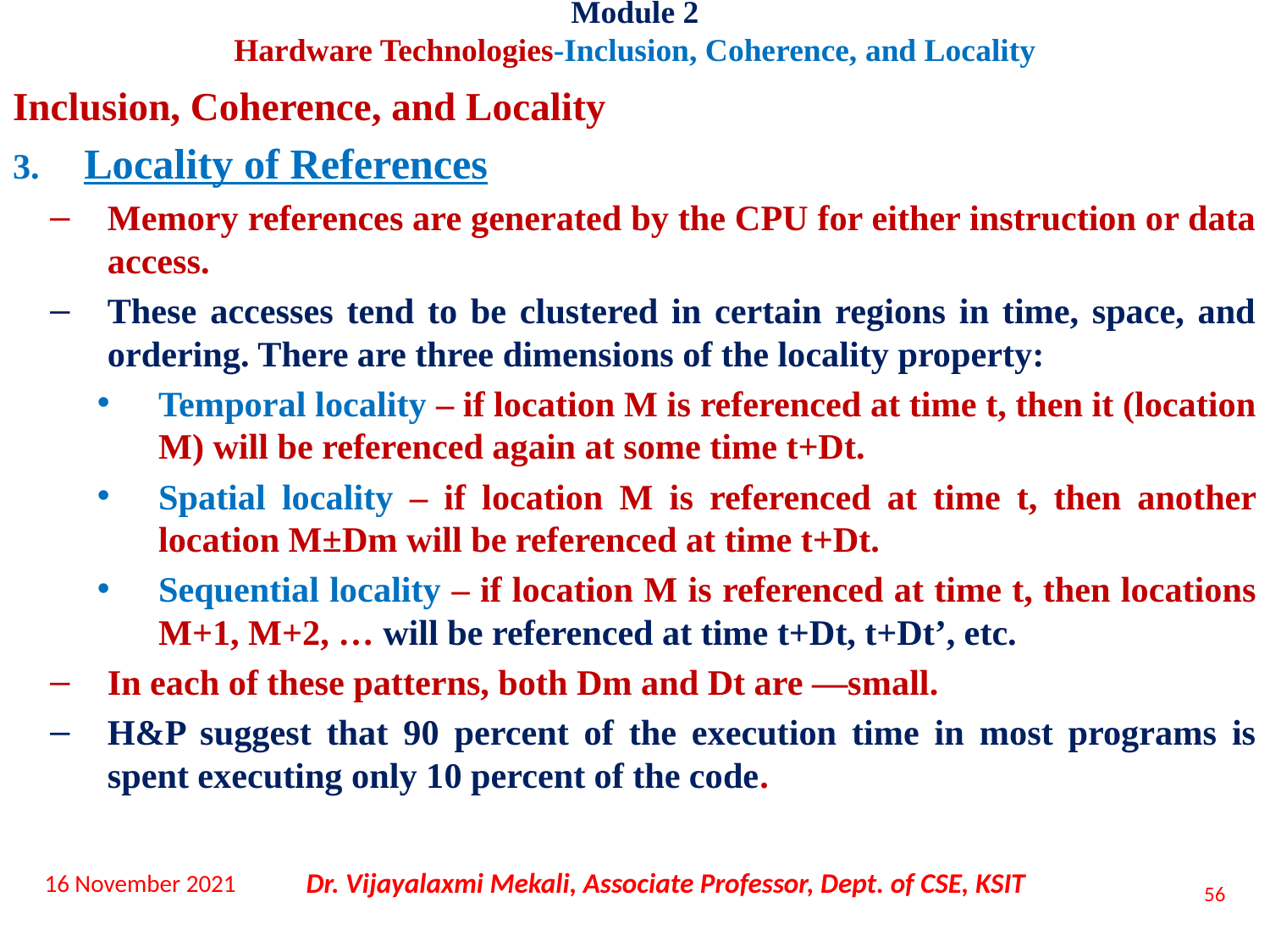

Inclusion, Coherence, and Locality
3.     Locality of References
Memory references are generated by the CPU for either instruction or data access.
These accesses tend to be clustered in certain regions in time, space, and ordering. There are three dimensions of the locality property:
Temporal locality – if location M is referenced at time t, then it (location M) will be referenced again at some time t+Dt.
Spatial locality – if location M is referenced at time t, then another location M±Dm will be referenced at time t+Dt.
Sequential locality – if location M is referenced at time t, then locations M+1, M+2, … will be referenced at time t+Dt, t+Dt’, etc.
In each of these patterns, both Dm and Dt are ―small.
H&P suggest that 90 percent of the execution time in most programs is spent executing only 10 percent of the code.

Module 2
Hardware Technologies-Inclusion, Coherence, and Locality

16 November 2021
Dr. Vijayalaxmi Mekali, Associate Professor, Dept. of CSE, KSIT
56